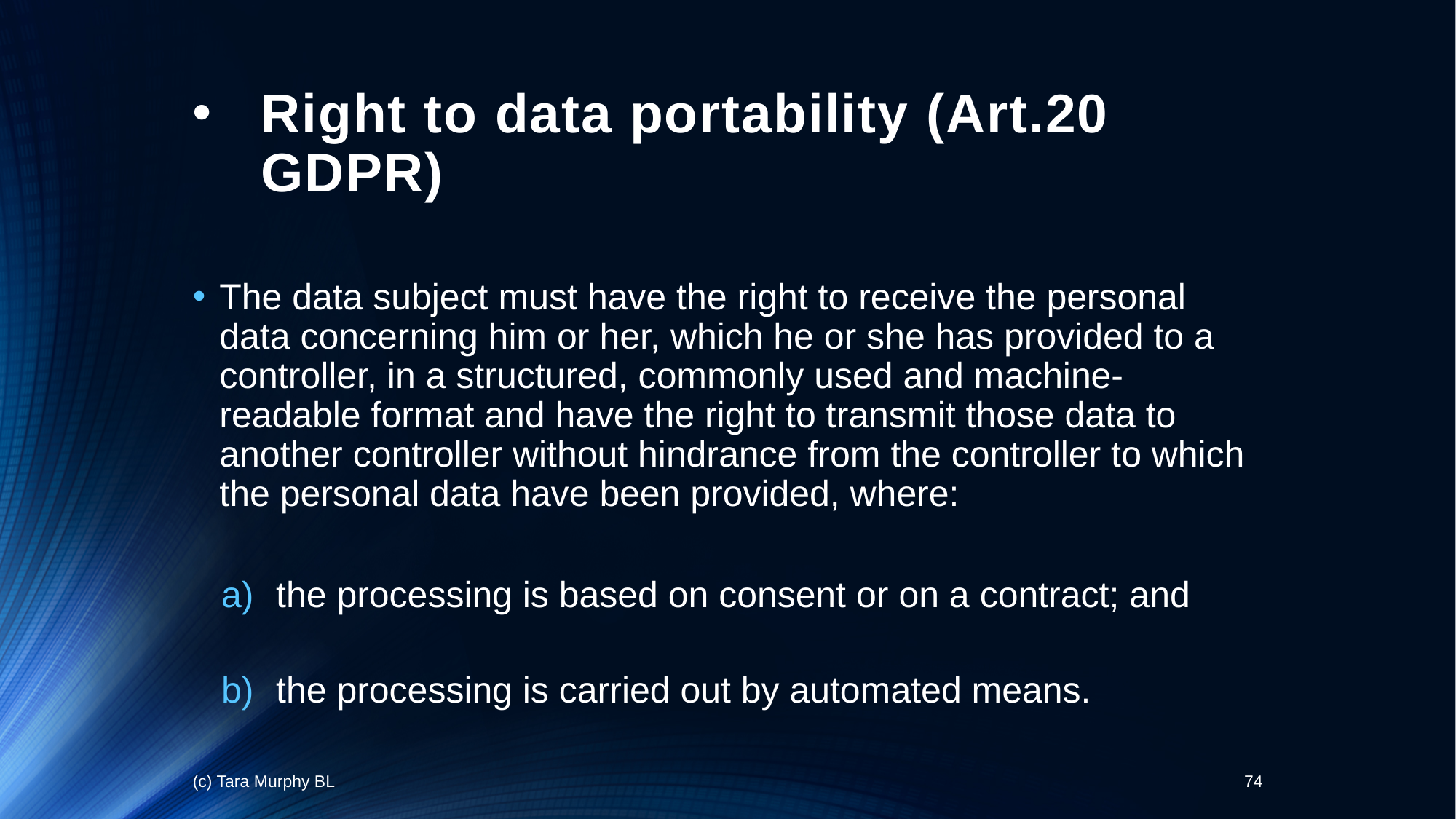

# Right to data portability (Art.20 GDPR)

The data subject must have the right to receive the personal data concerning him or her, which he or she has provided to a controller, in a structured, commonly used and machine-readable format and have the right to transmit those data to another controller without hindrance from the controller to which the personal data have been provided, where:

the processing is based on consent or on a contract; and

the processing is carried out by automated means.
(c) Tara Murphy BL
74